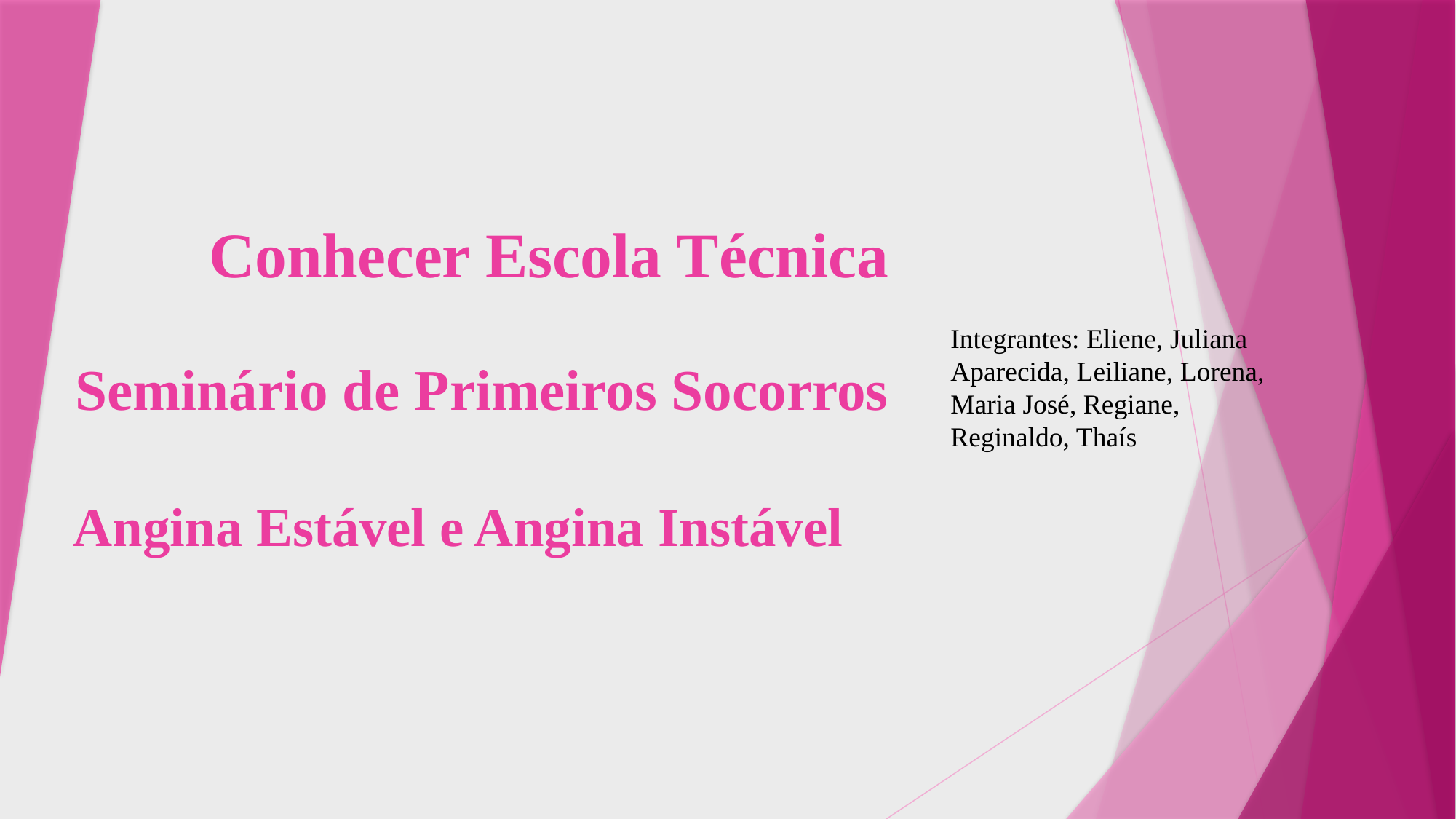

# Conhecer Escola Técnica Seminário de Primeiros Socorros Angina Estável e Angina Instável
Integrantes: Eliene, Juliana Aparecida, Leiliane, Lorena, Maria José, Regiane, Reginaldo, Thaís